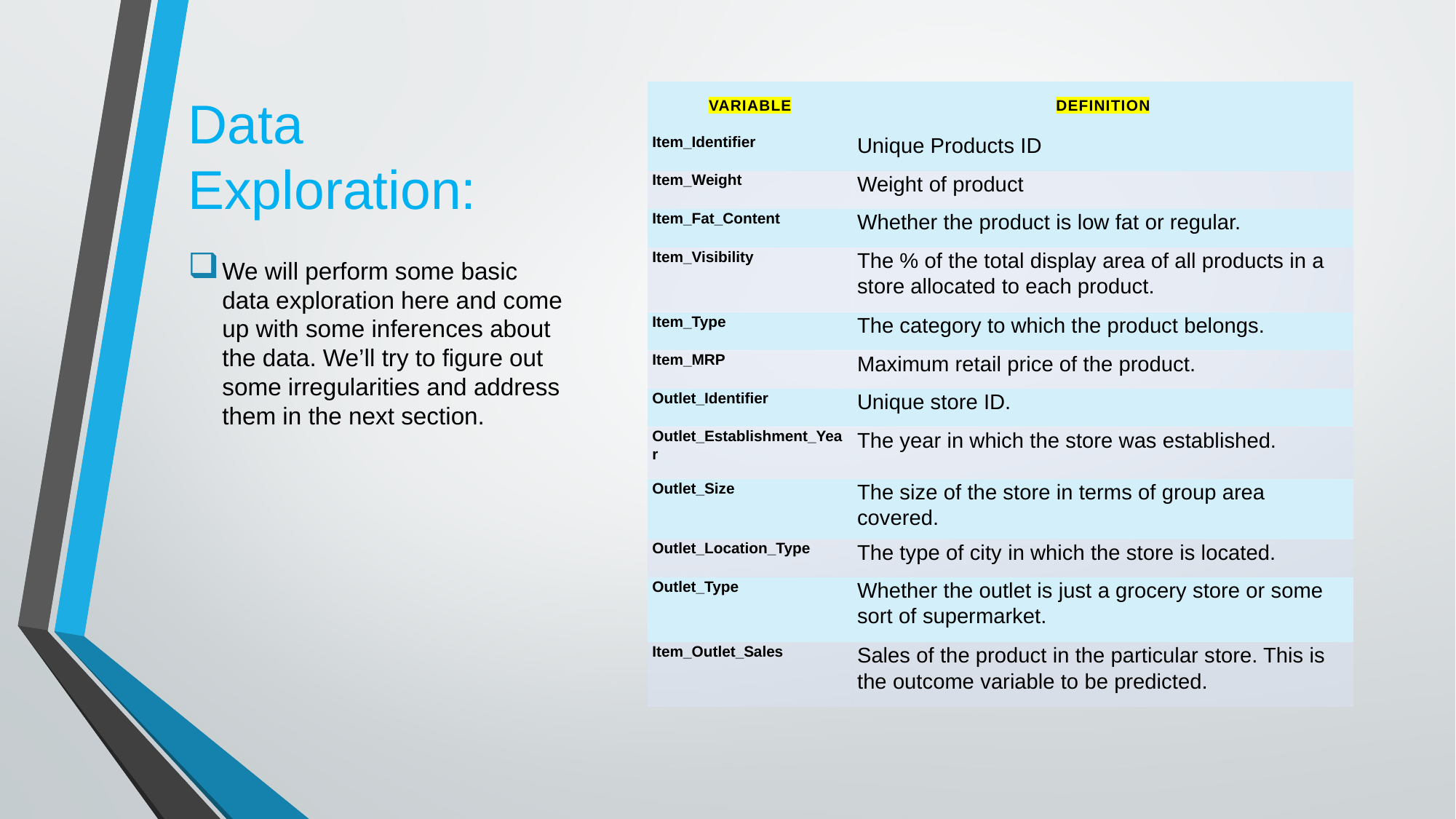

# Data Exploration:
| Variable | Definition |
| --- | --- |
| Item\_Identifier | Unique Products ID |
| Item\_Weight | Weight of product |
| Item\_Fat\_Content | Whether the product is low fat or regular. |
| Item\_Visibility | The % of the total display area of all products in a store allocated to each product. |
| Item\_Type | The category to which the product belongs. |
| Item\_MRP | Maximum retail price of the product. |
| Outlet\_Identifier | Unique store ID. |
| Outlet\_Establishment\_Year | The year in which the store was established. |
| Outlet\_Size | The size of the store in terms of group area covered. |
| Outlet\_Location\_Type | The type of city in which the store is located. |
| Outlet\_Type | Whether the outlet is just a grocery store or some sort of supermarket. |
| Item\_Outlet\_Sales | Sales of the product in the particular store. This is the outcome variable to be predicted. |
We will perform some basic data exploration here and come up with some inferences about the data. We’ll try to figure out some irregularities and address them in the next section.